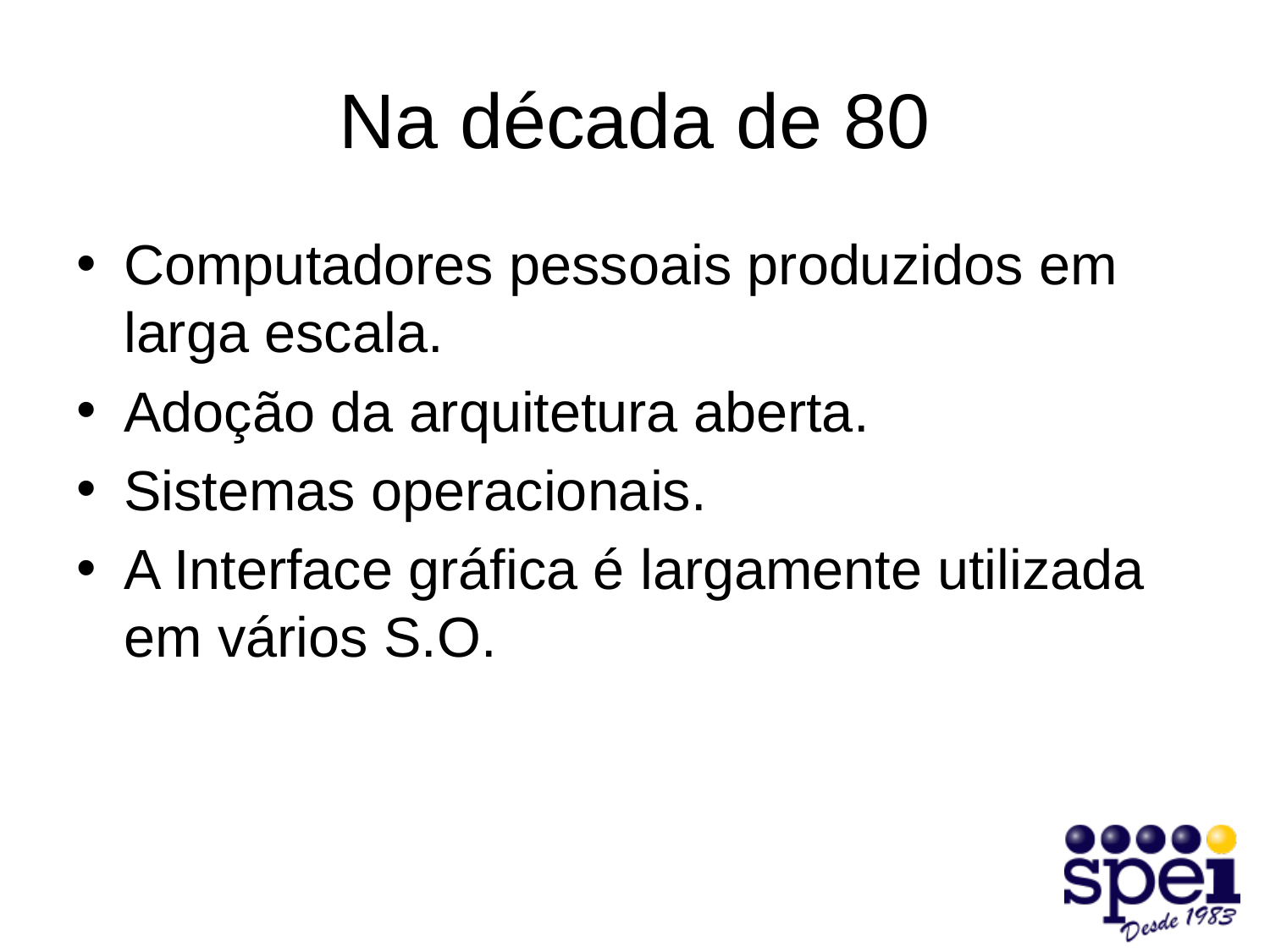

# Na década de 80
Computadores pessoais produzidos em larga escala.
Adoção da arquitetura aberta.
Sistemas operacionais.
A Interface gráfica é largamente utilizada em vários S.O.